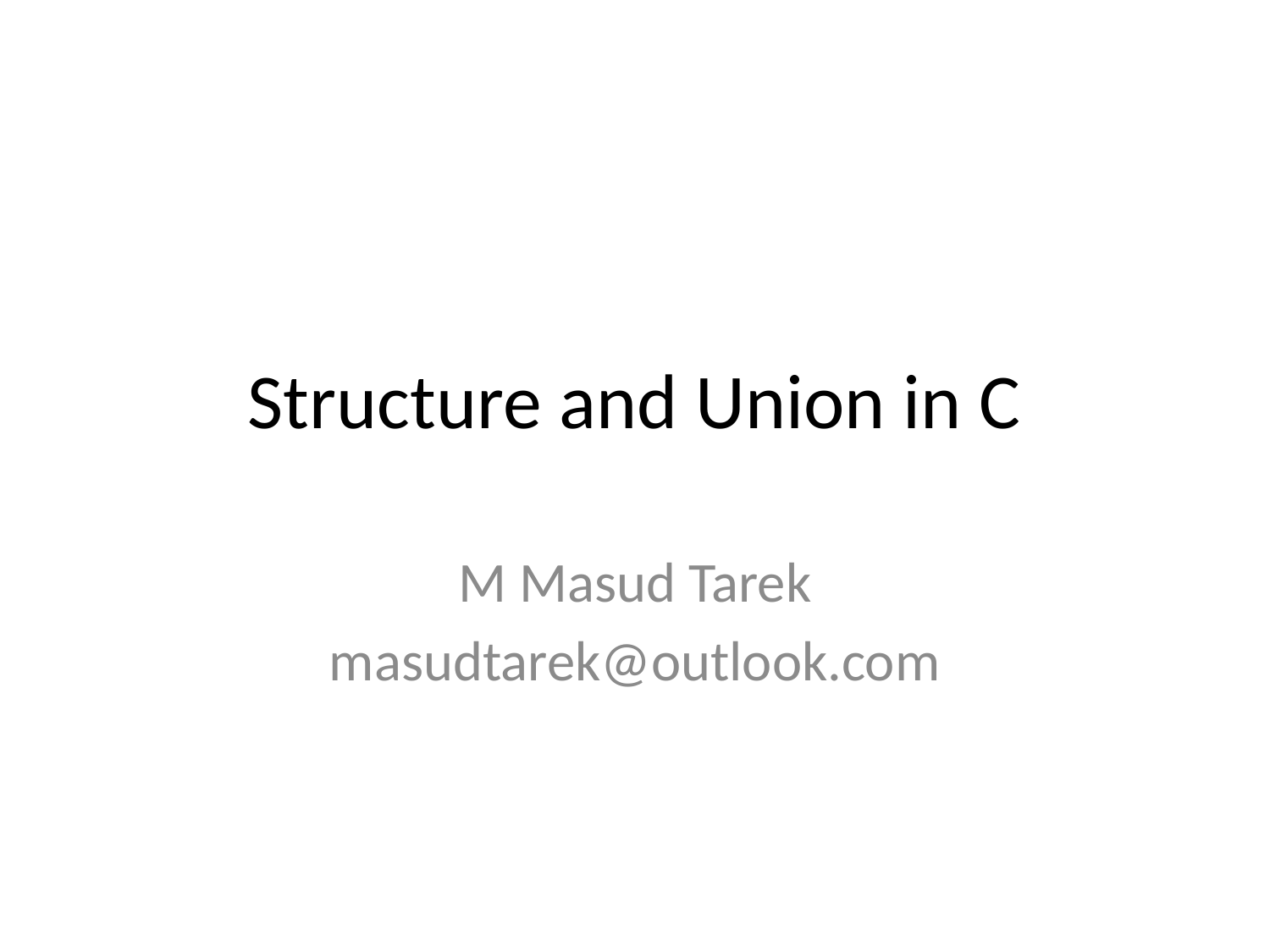

# Structure and Union in C
M Masud Tarek
masudtarek@outlook.com